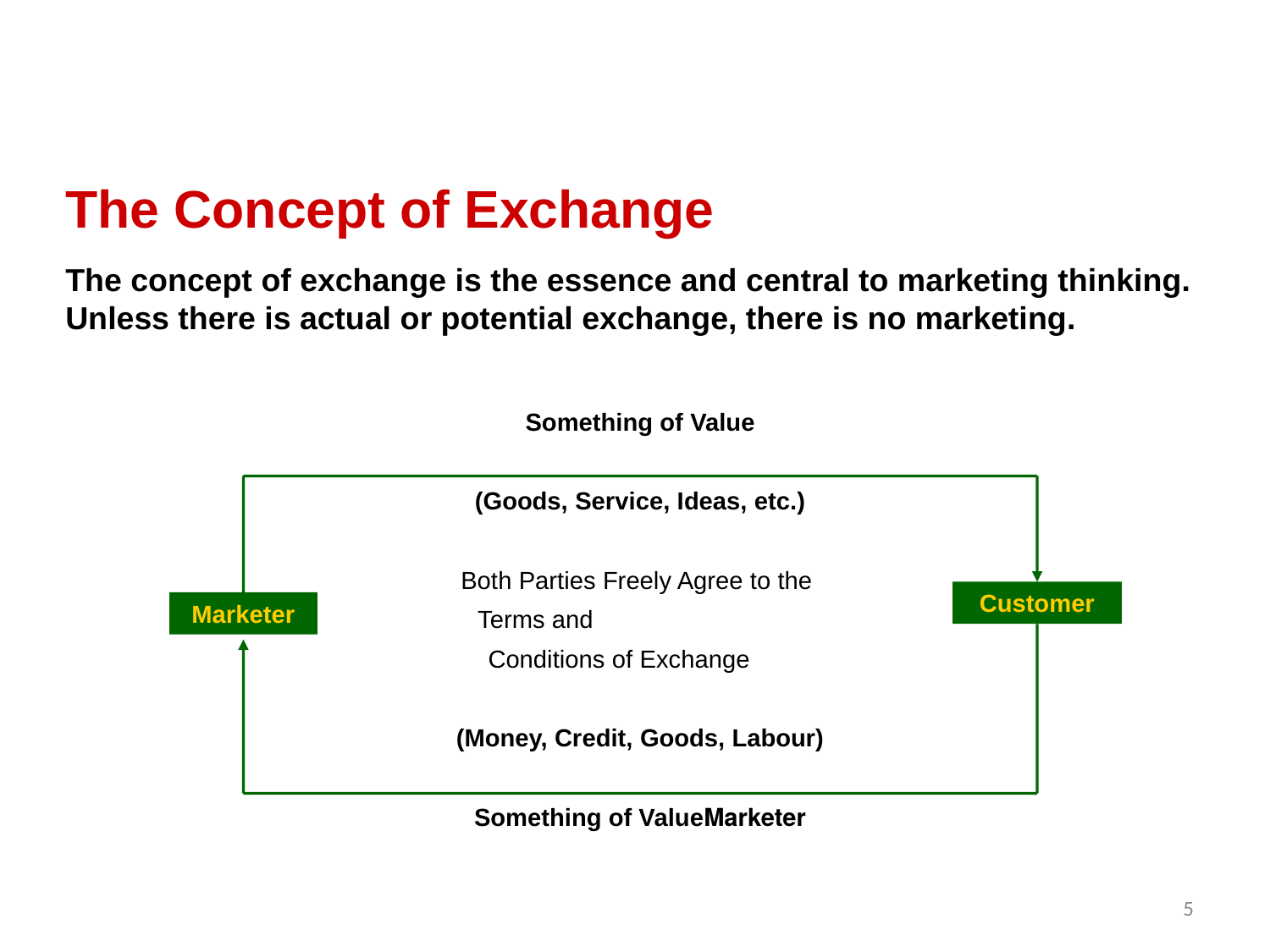

The Concept of Exchange
The concept of exchange is the essence and central to marketing thinking. Unless there is actual or potential exchange, there is no marketing.
Something of Value

(Goods, Service, Ideas, etc.)

Both Parties Freely Agree to the
Terms and
Conditions of Exchange

(Money, Credit, Goods, Labour)

Something of ValueMarketer

Customer
Marketer

5